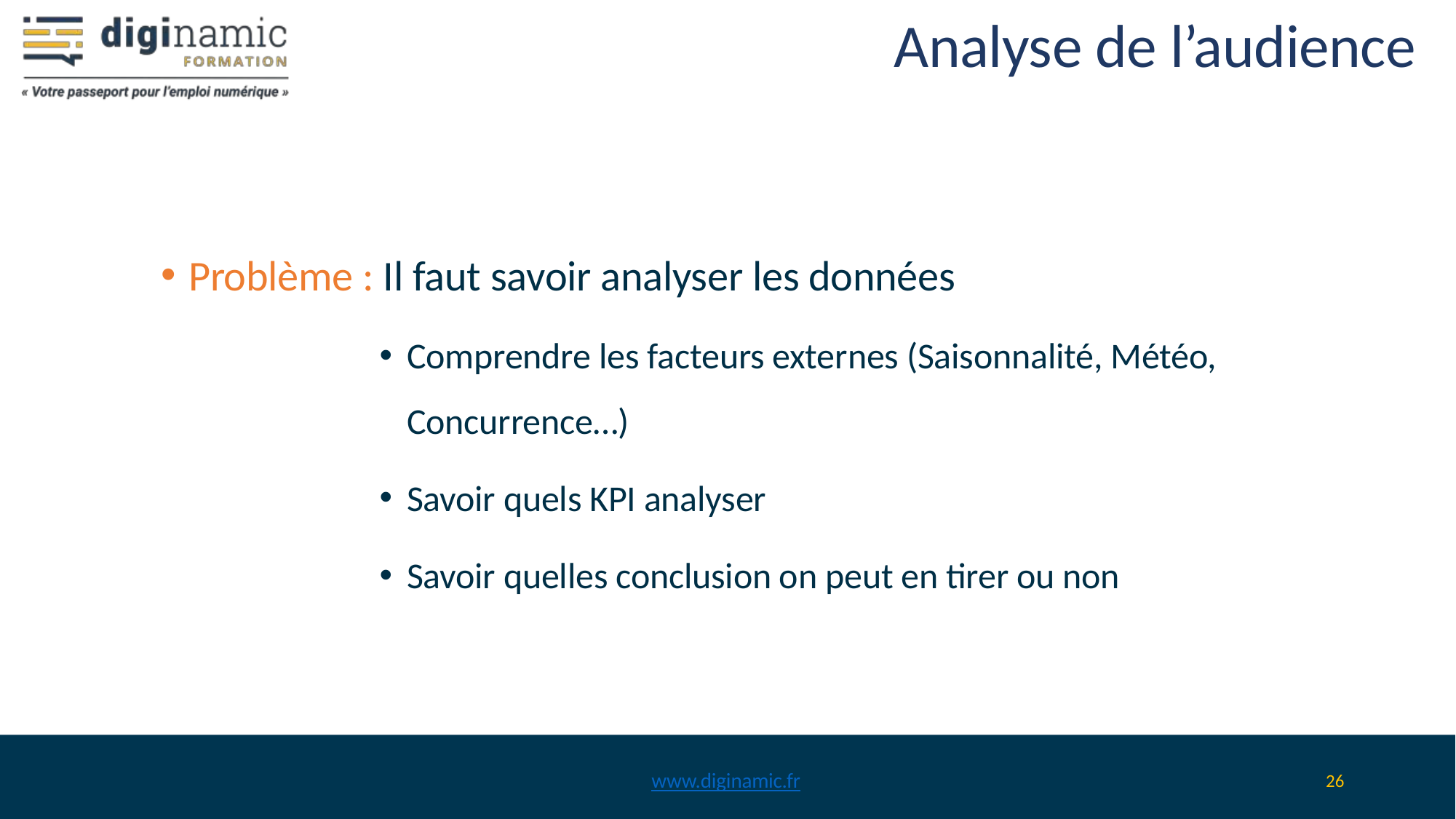

# Analyse de l’audience
Problème : Il faut savoir analyser les données
Comprendre les facteurs externes (Saisonnalité, Météo, Concurrence…)
Savoir quels KPI analyser
Savoir quelles conclusion on peut en tirer ou non
www.diginamic.fr
26